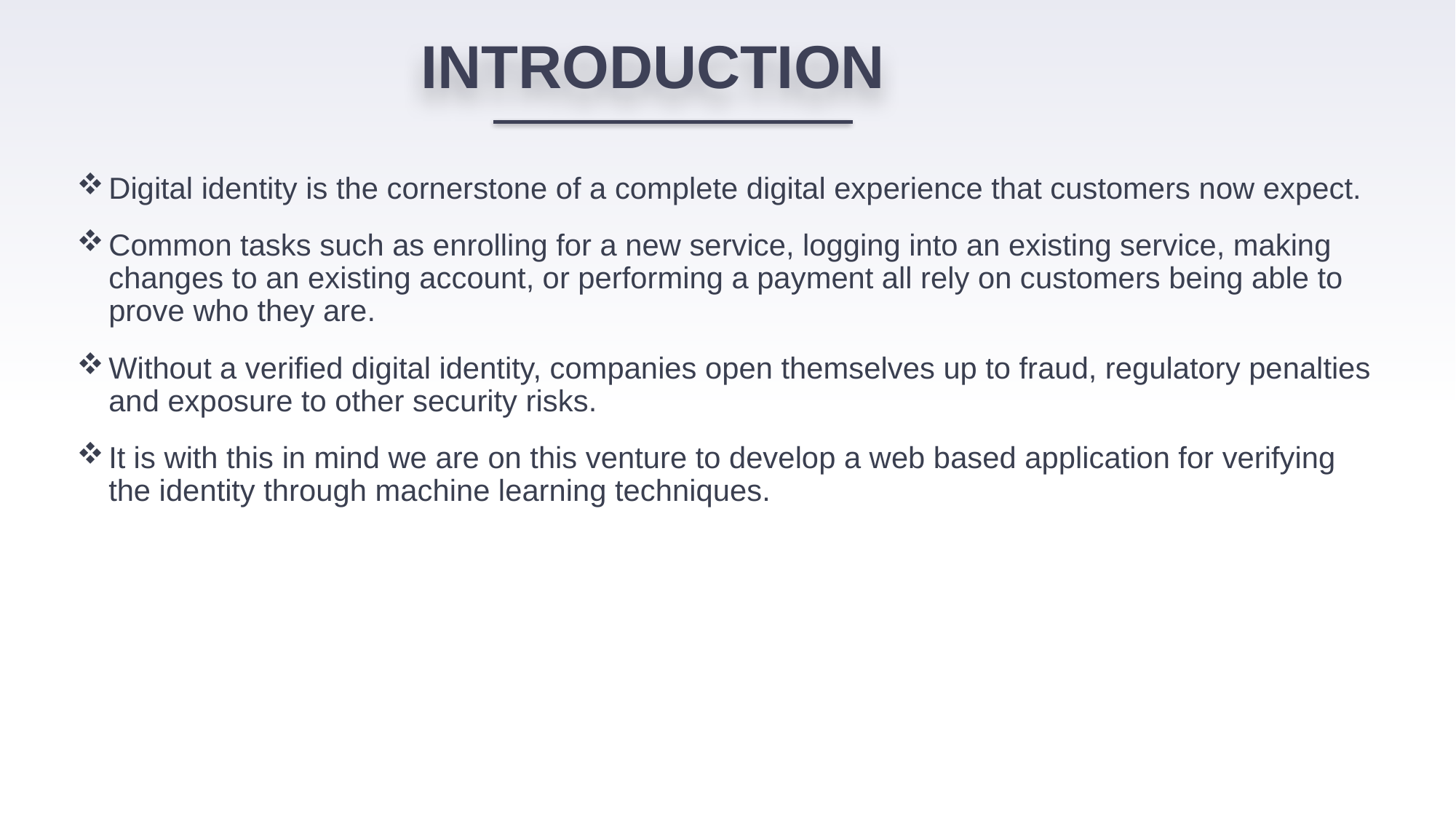

INTRODUCTION
Digital identity is the cornerstone of a complete digital experience that customers now expect.
Common tasks such as enrolling for a new service, logging into an existing service, making changes to an existing account, or performing a payment all rely on customers being able to prove who they are.
Without a verified digital identity, companies open themselves up to fraud, regulatory penalties and exposure to other security risks.
It is with this in mind we are on this venture to develop a web based application for verifying the identity through machine learning techniques.